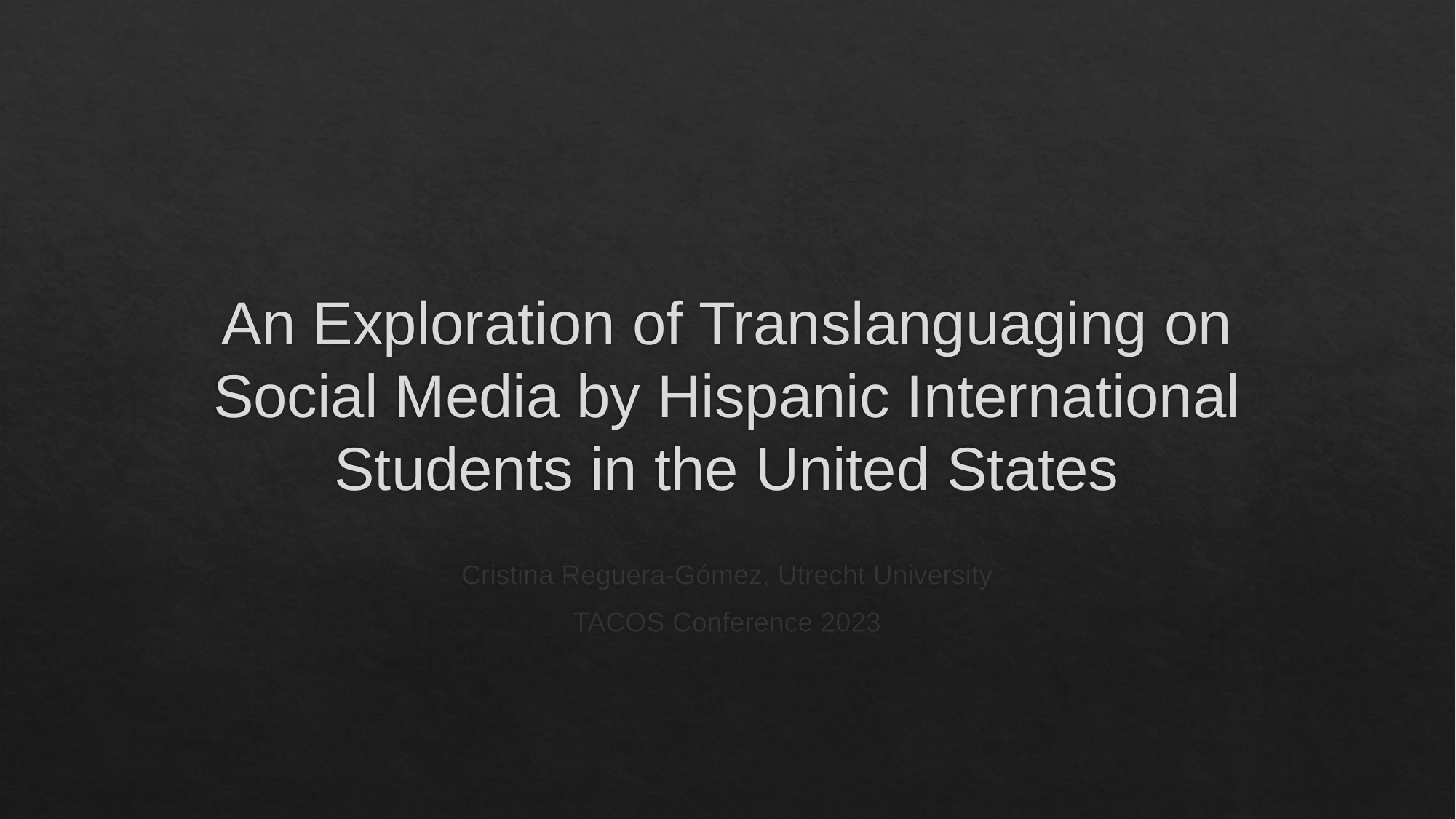

# An Exploration of Translanguaging on Social Media by Hispanic International Students in the United States
Cristina Reguera-Gómez, Utrecht University
TACOS Conference 2023